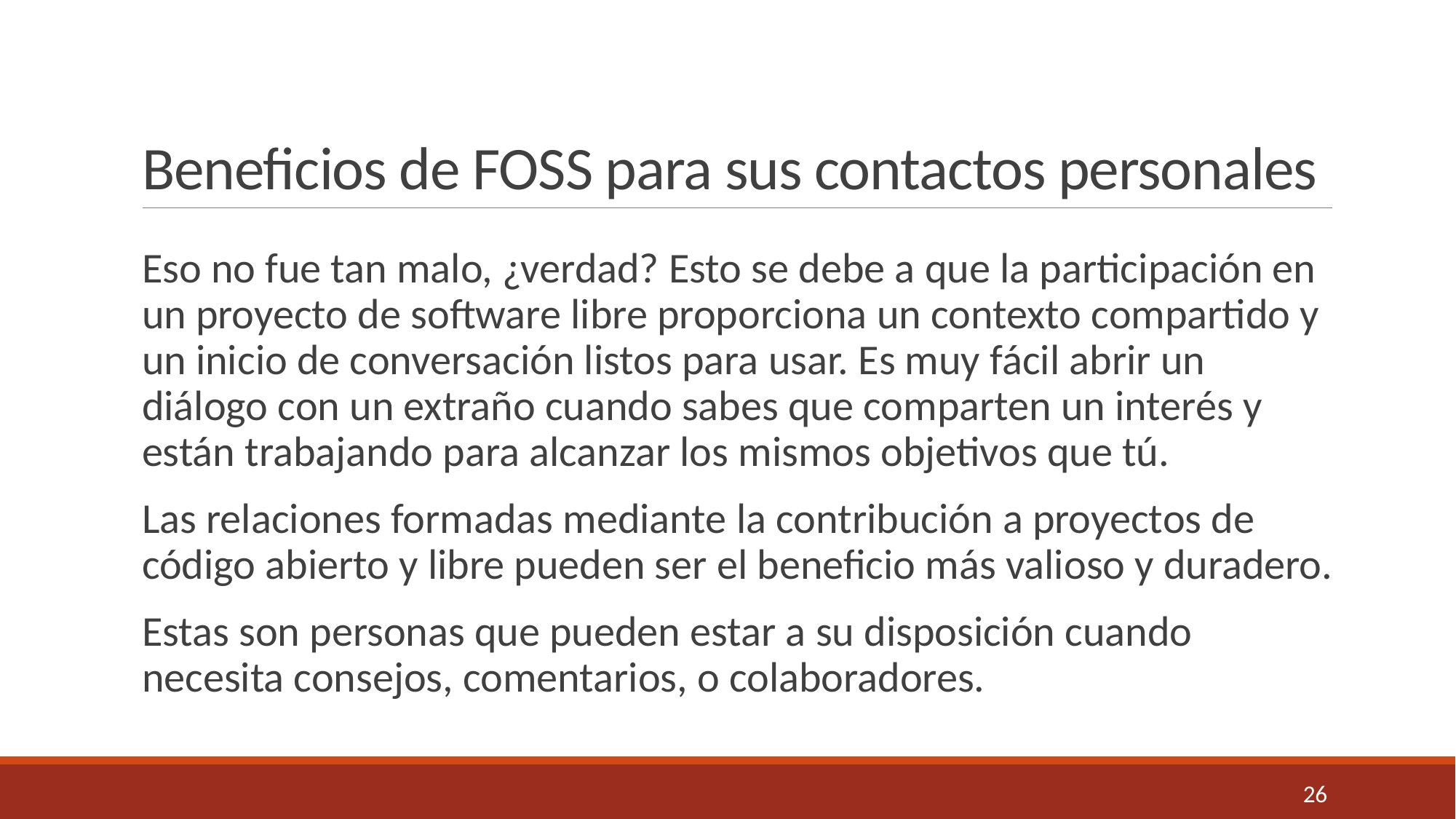

# Beneficios de FOSS para sus contactos personales
Eso no fue tan malo, ¿verdad? Esto se debe a que la participación en un proyecto de software libre proporciona un contexto compartido y un inicio de conversación listos para usar. Es muy fácil abrir un diálogo con un extraño cuando sabes que comparten un interés y están trabajando para alcanzar los mismos objetivos que tú.
Las relaciones formadas mediante la contribución a proyectos de código abierto y libre pueden ser el beneficio más valioso y duradero.
Estas son personas que pueden estar a su disposición cuando necesita consejos, comentarios, o colaboradores.
26